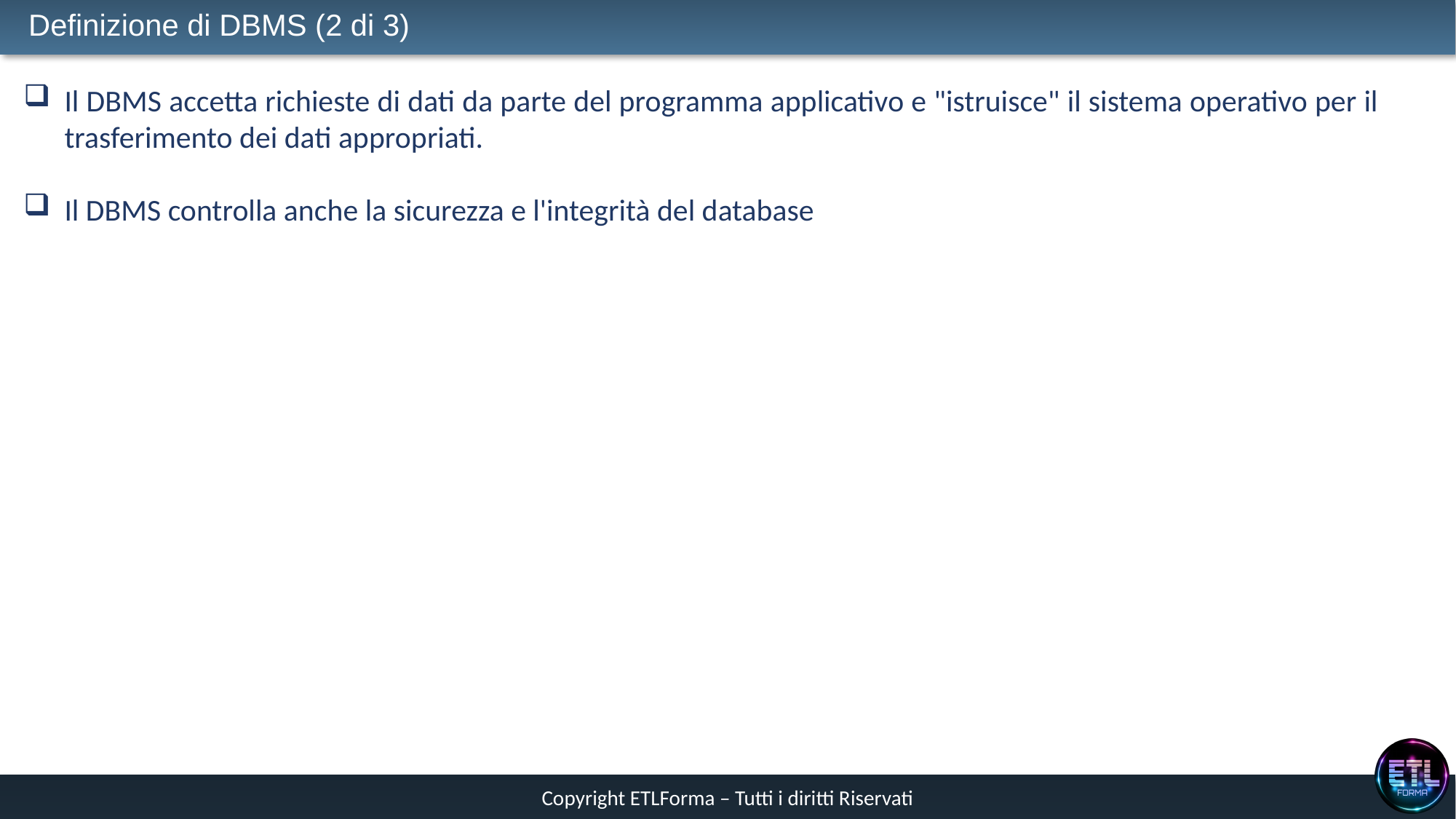

# Definizione di DBMS (2 di 3)
Il DBMS accetta richieste di dati da parte del programma applicativo e "istruisce" il sistema operativo per il trasferimento dei dati appropriati.

Il DBMS controlla anche la sicurezza e l'integrità del database